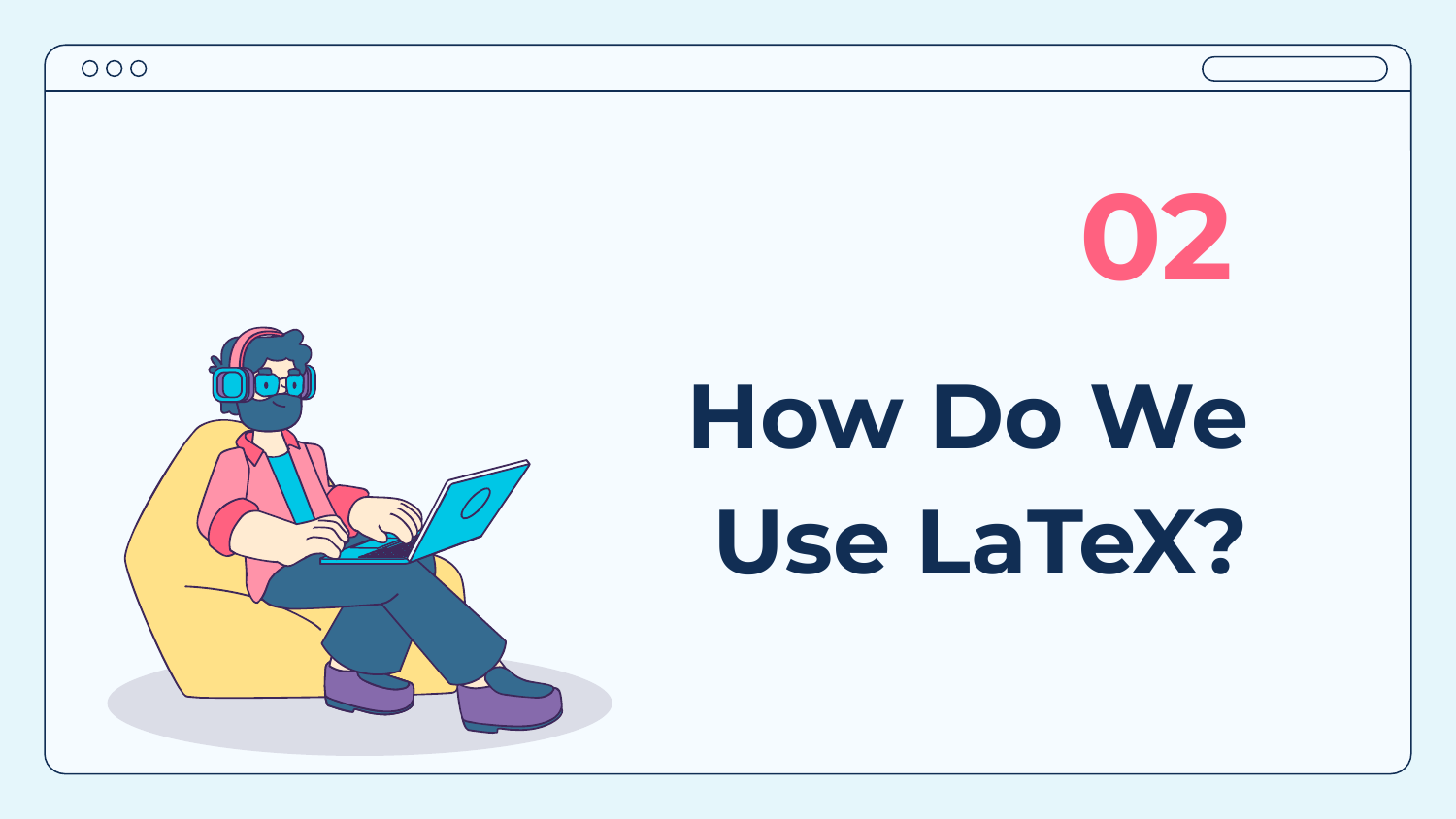

02
# How Do We Use LaTeX?